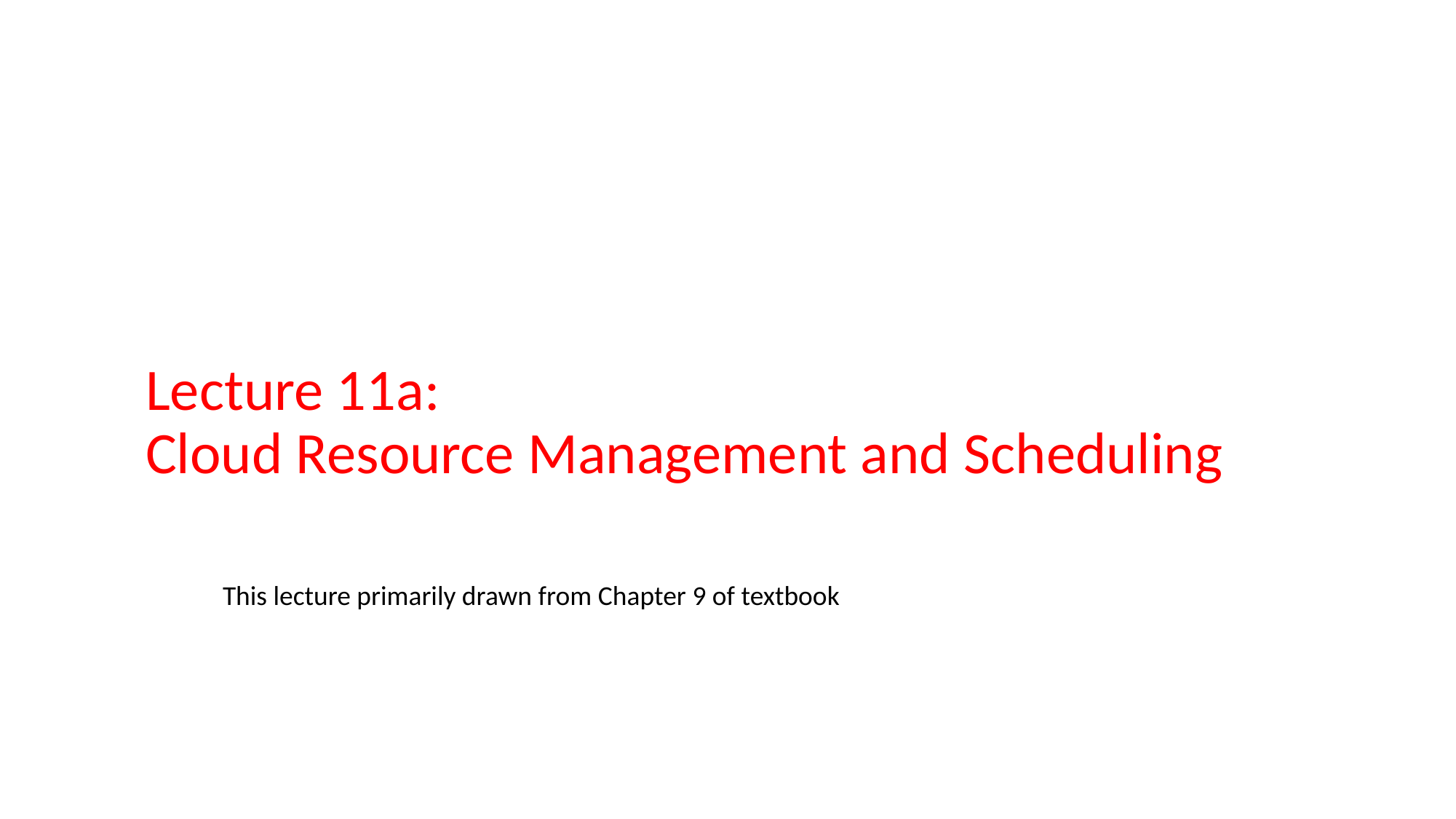

# Lecture 11a: Cloud Resource Management and Scheduling
This lecture primarily drawn from Chapter 9 of textbook